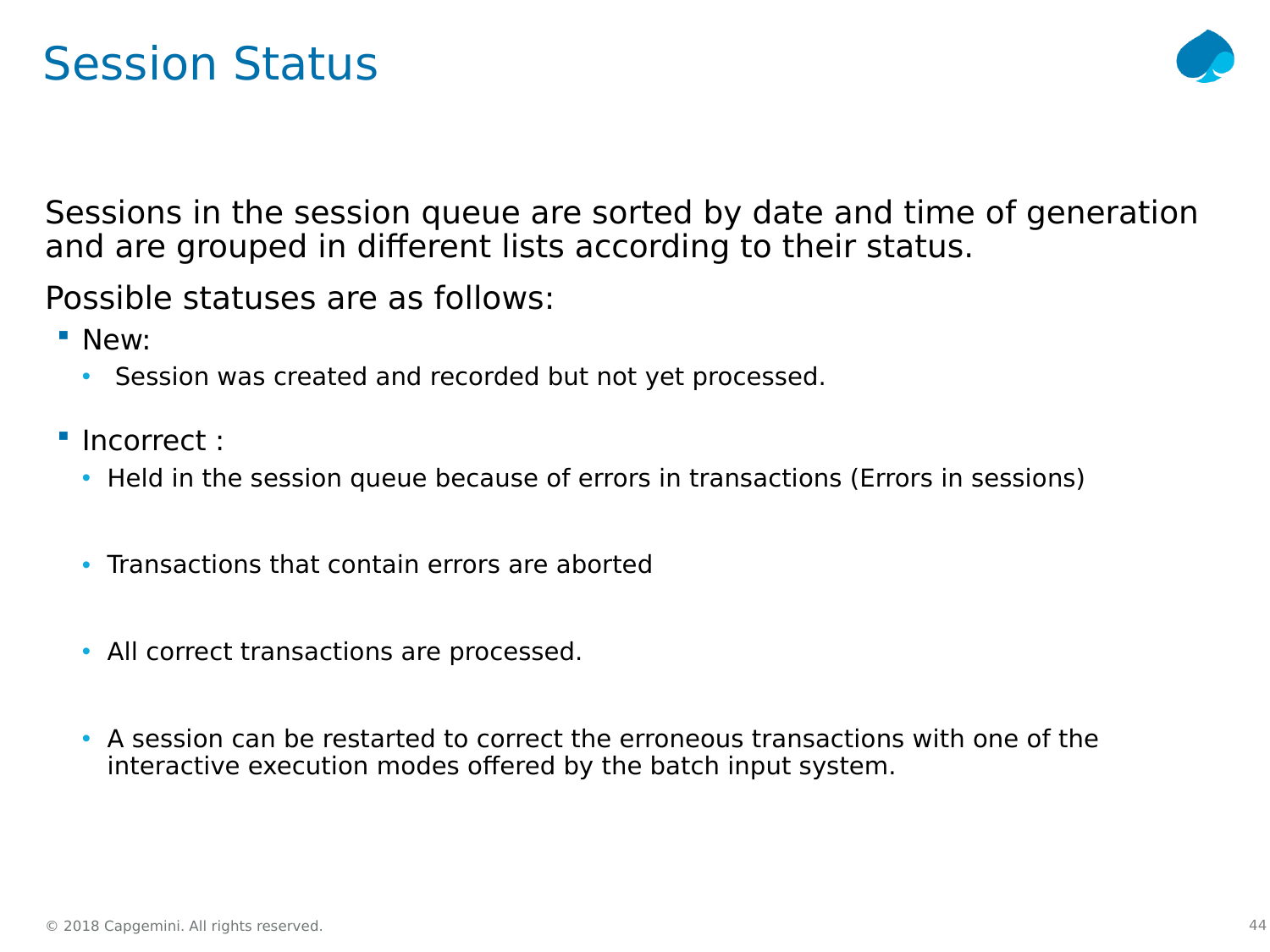

# Session Status
Sessions in the session queue are sorted by date and time of generation and are grouped in different lists according to their status.
Possible statuses are as follows:
New:
 Session was created and recorded but not yet processed.
Incorrect :
Held in the session queue because of errors in transactions (Errors in sessions)

Transactions that contain errors are aborted

All correct transactions are processed.

A session can be restarted to correct the erroneous transactions with one of the interactive execution modes offered by the batch input system.